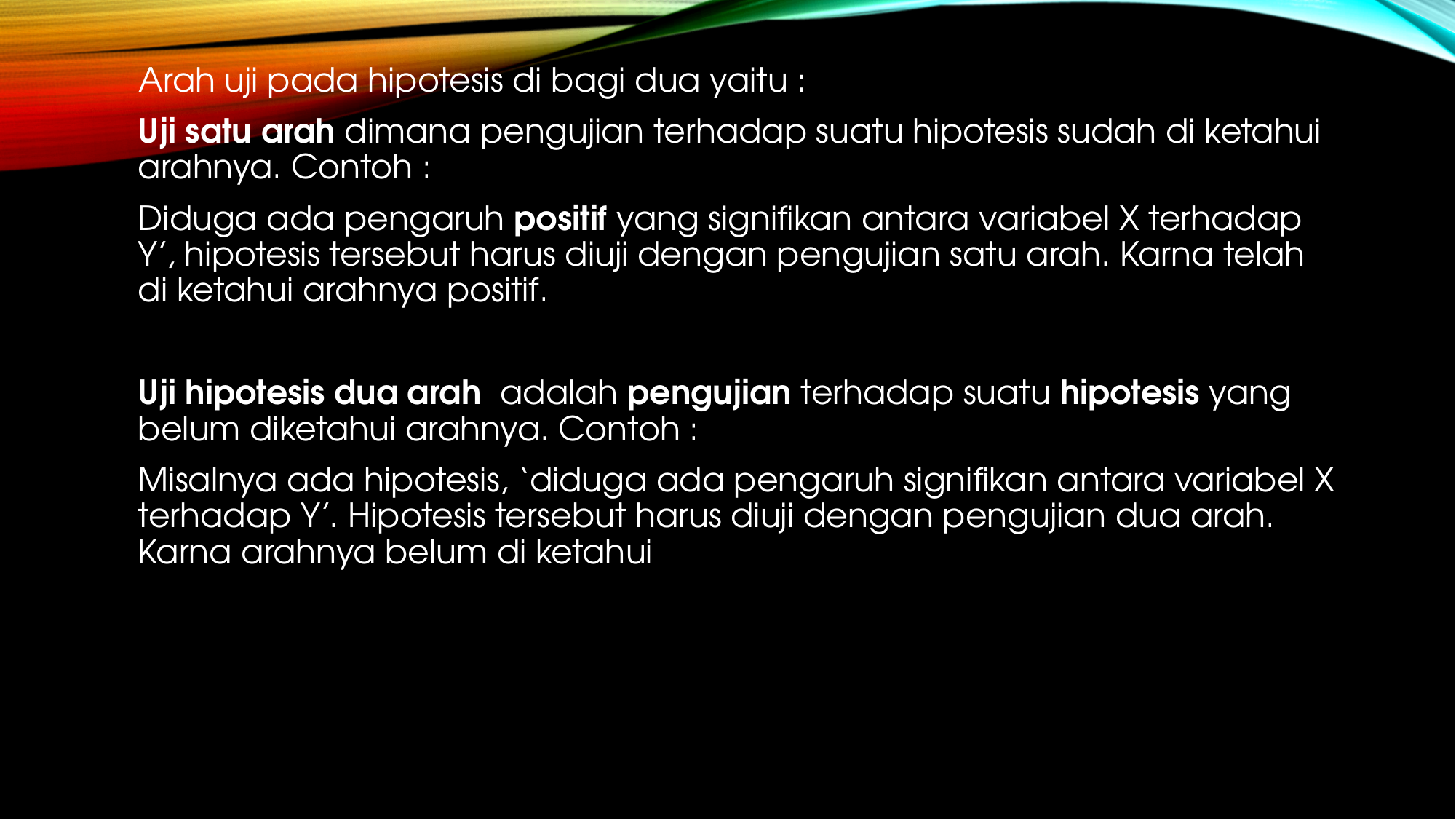

Arah uji pada hipotesis di bagi dua yaitu :
	Uji satu arah dimana pengujian terhadap suatu hipotesis sudah di ketahui arahnya. Contoh :
	Diduga ada pengaruh positif yang signifikan antara variabel X terhadap Y’, hipotesis tersebut harus diuji dengan pengujian satu arah. Karna telah di ketahui arahnya positif.

	Uji hipotesis dua arah  adalah pengujian terhadap suatu hipotesis yang belum diketahui arahnya. Contoh :
	Misalnya ada hipotesis, ‘diduga ada pengaruh signifikan antara variabel X terhadap Y’. Hipotesis tersebut harus diuji dengan pengujian dua arah. Karna arahnya belum di ketahui